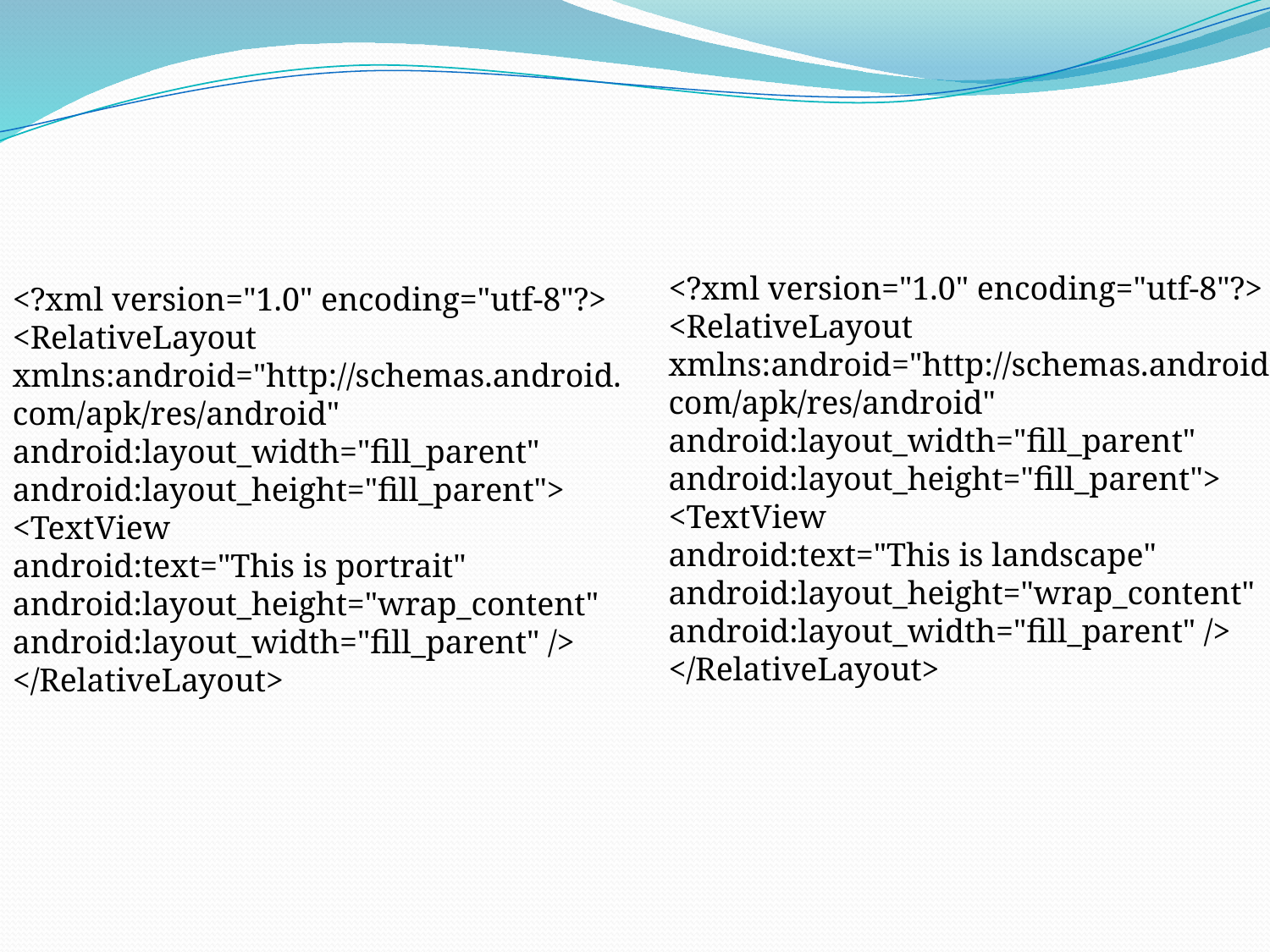

<?xml version="1.0" encoding="utf-8"?>
<RelativeLayout xmlns:android="http://schemas.android.com/apk/res/android"
android:layout_width="fill_parent"
android:layout_height="fill_parent">
<TextView
android:text="This is landscape"
android:layout_height="wrap_content"
android:layout_width="fill_parent" />
</RelativeLayout>
<?xml version="1.0" encoding="utf-8"?>
<RelativeLayout xmlns:android="http://schemas.android.com/apk/res/android"
android:layout_width="fill_parent"
android:layout_height="fill_parent">
<TextView
android:text="This is portrait"
android:layout_height="wrap_content"
android:layout_width="fill_parent" />
</RelativeLayout>